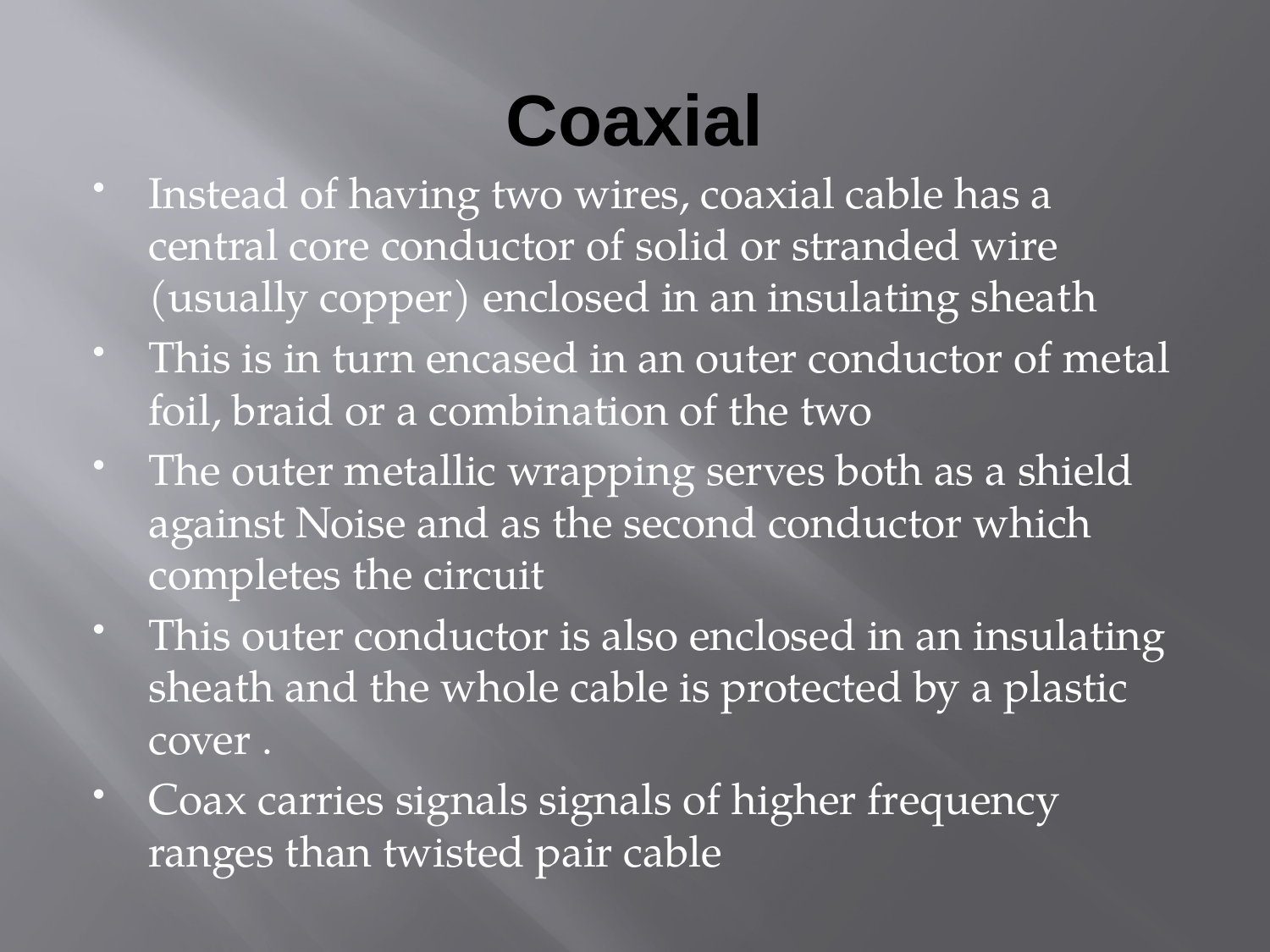

# Coaxial
Instead of having two wires, coaxial cable has a central core conductor of solid or stranded wire (usually copper) enclosed in an insulating sheath
This is in turn encased in an outer conductor of metal foil, braid or a combination of the two
The outer metallic wrapping serves both as a shield against Noise and as the second conductor which completes the circuit
This outer conductor is also enclosed in an insulating sheath and the whole cable is protected by a plastic cover .
Coax carries signals signals of higher frequency ranges than twisted pair cable